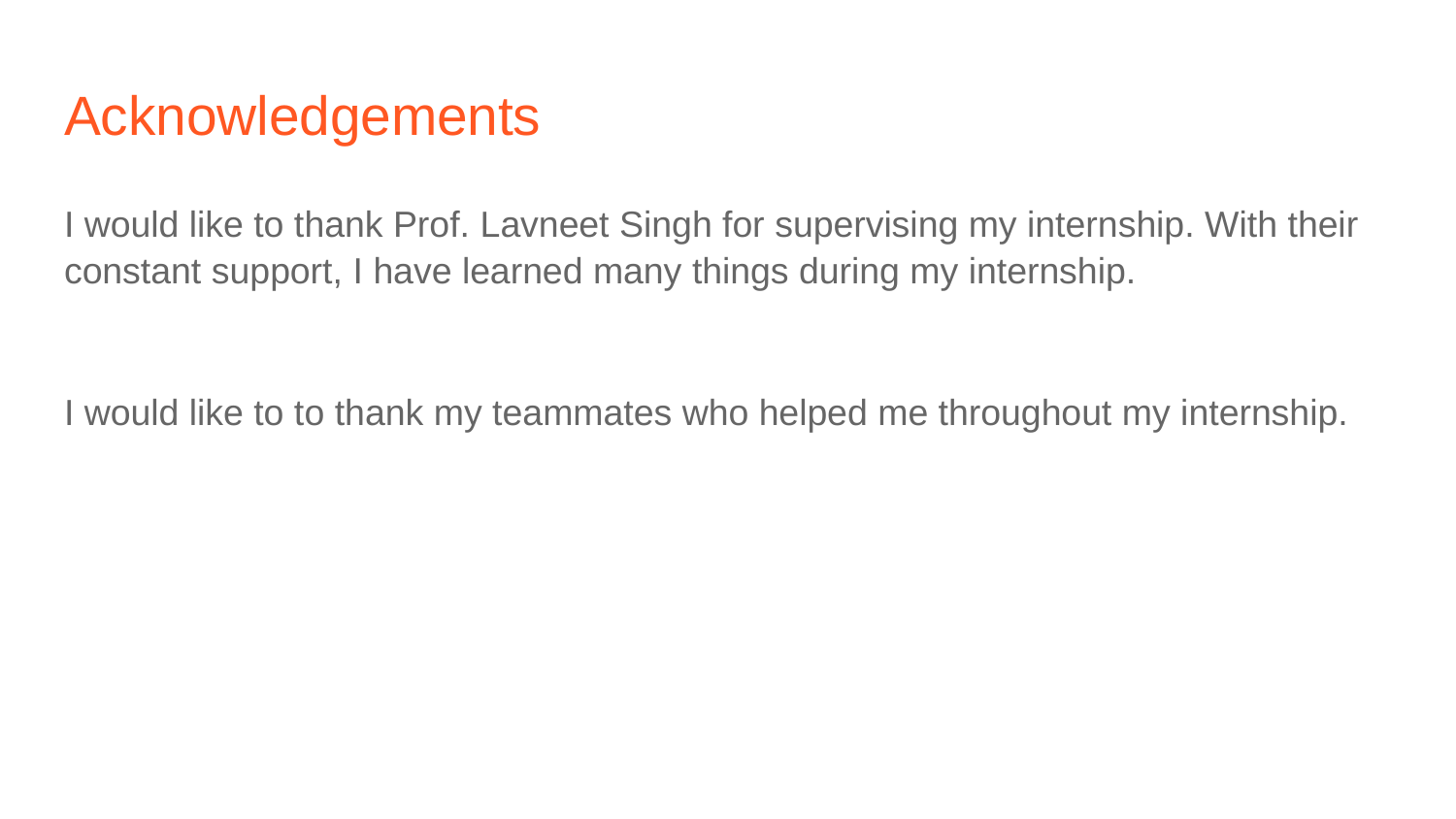

# Acknowledgements
I would like to thank Prof. Lavneet Singh for supervising my internship. With their constant support, I have learned many things during my internship.

I would like to to thank my teammates who helped me throughout my internship.